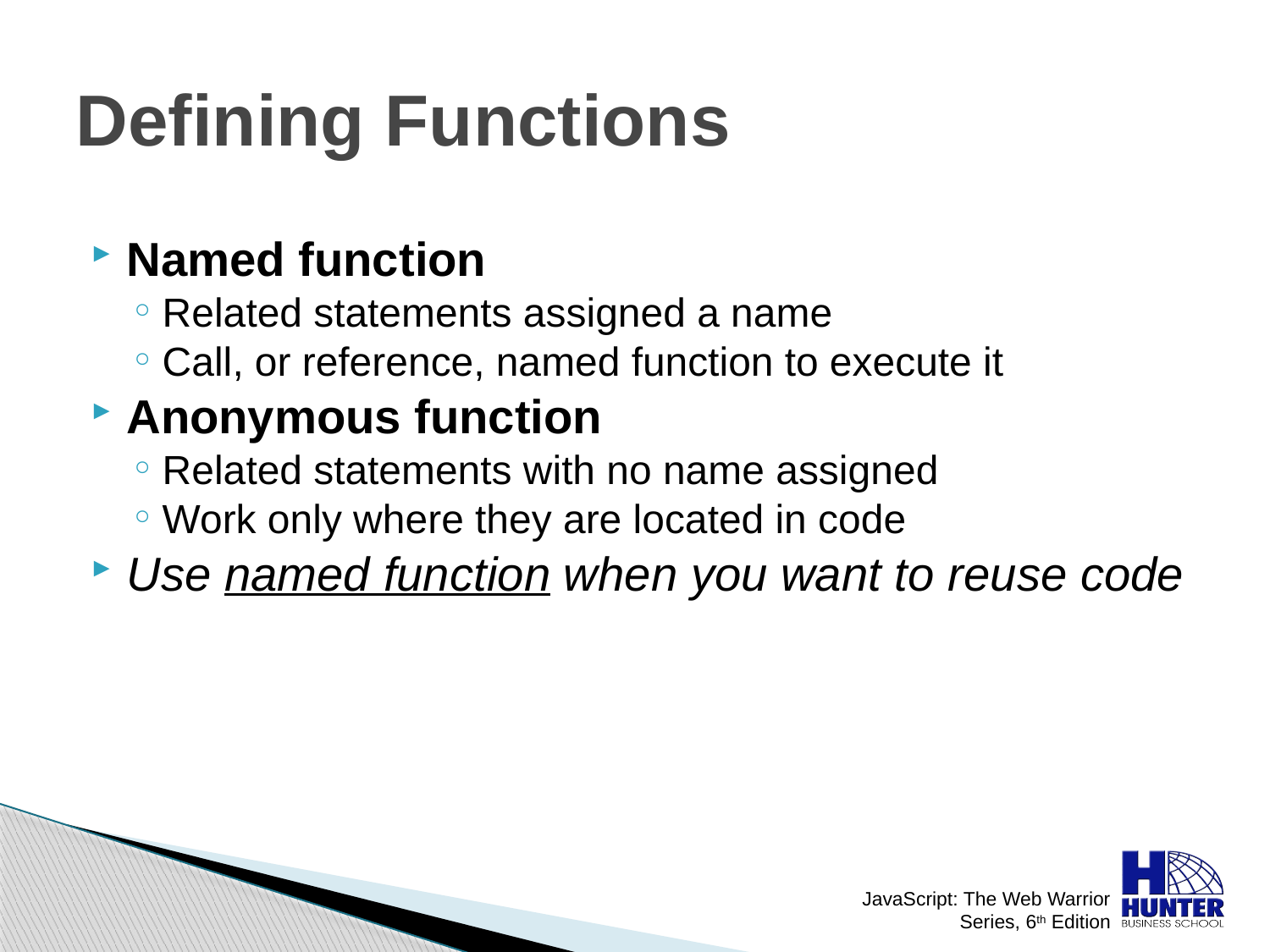

# Defining Functions
Named function
Related statements assigned a name
Call, or reference, named function to execute it
Anonymous function
Related statements with no name assigned
Work only where they are located in code
Use named function when you want to reuse code